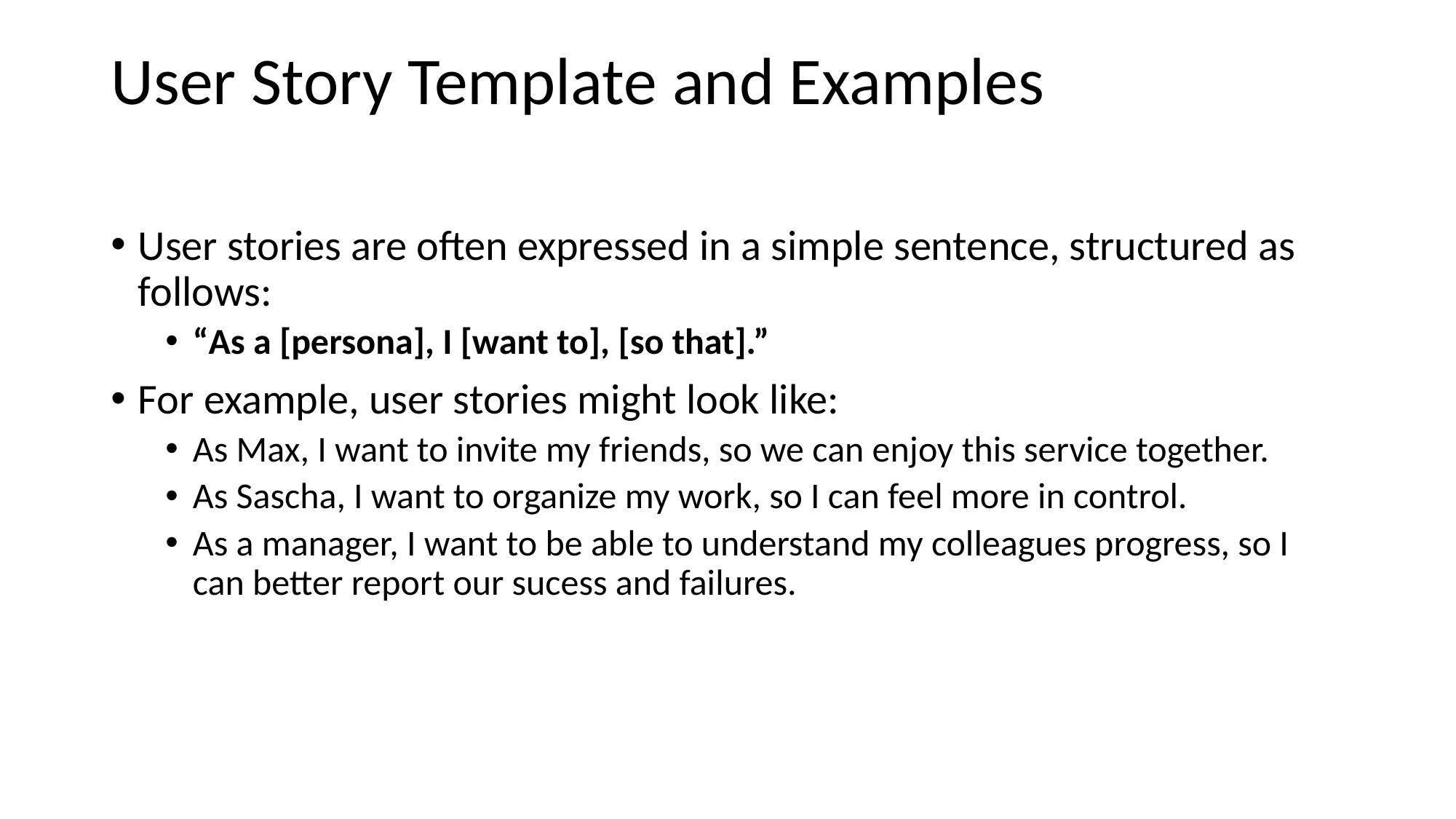

# User Story Template and Examples
User stories are often expressed in a simple sentence, structured as follows:
“As a [persona], I [want to], [so that].”
For example, user stories might look like:
As Max, I want to invite my friends, so we can enjoy this service together.
As Sascha, I want to organize my work, so I can feel more in control.
As a manager, I want to be able to understand my colleagues progress, so I can better report our sucess and failures.